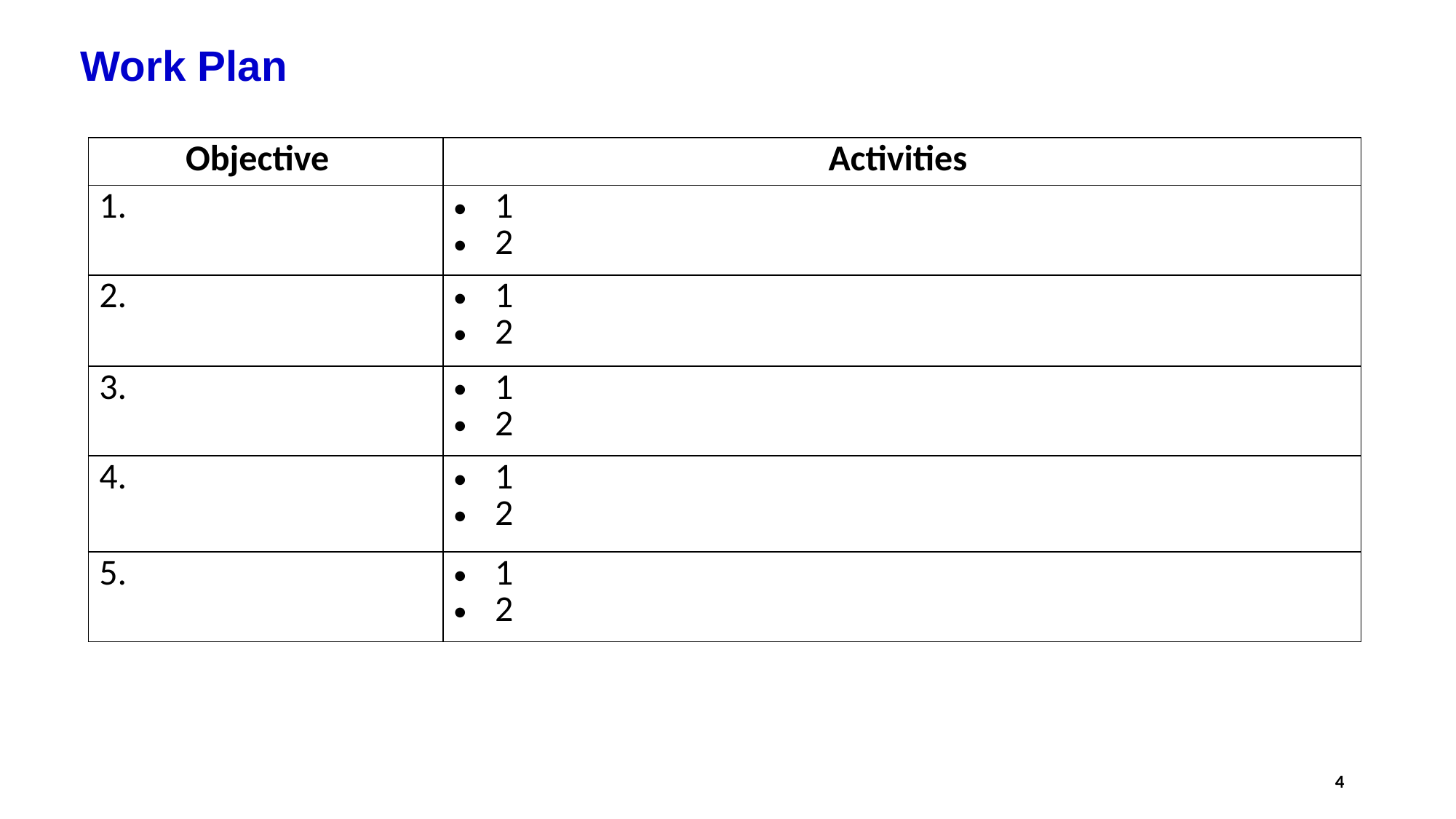

# Work Plan
| Objective | Activities |
| --- | --- |
| 1. | 1 2 |
| 2. | 1 2 |
| 3. | 1 2 |
| 4. | 1 2 |
| 5. | 1 2 |
4